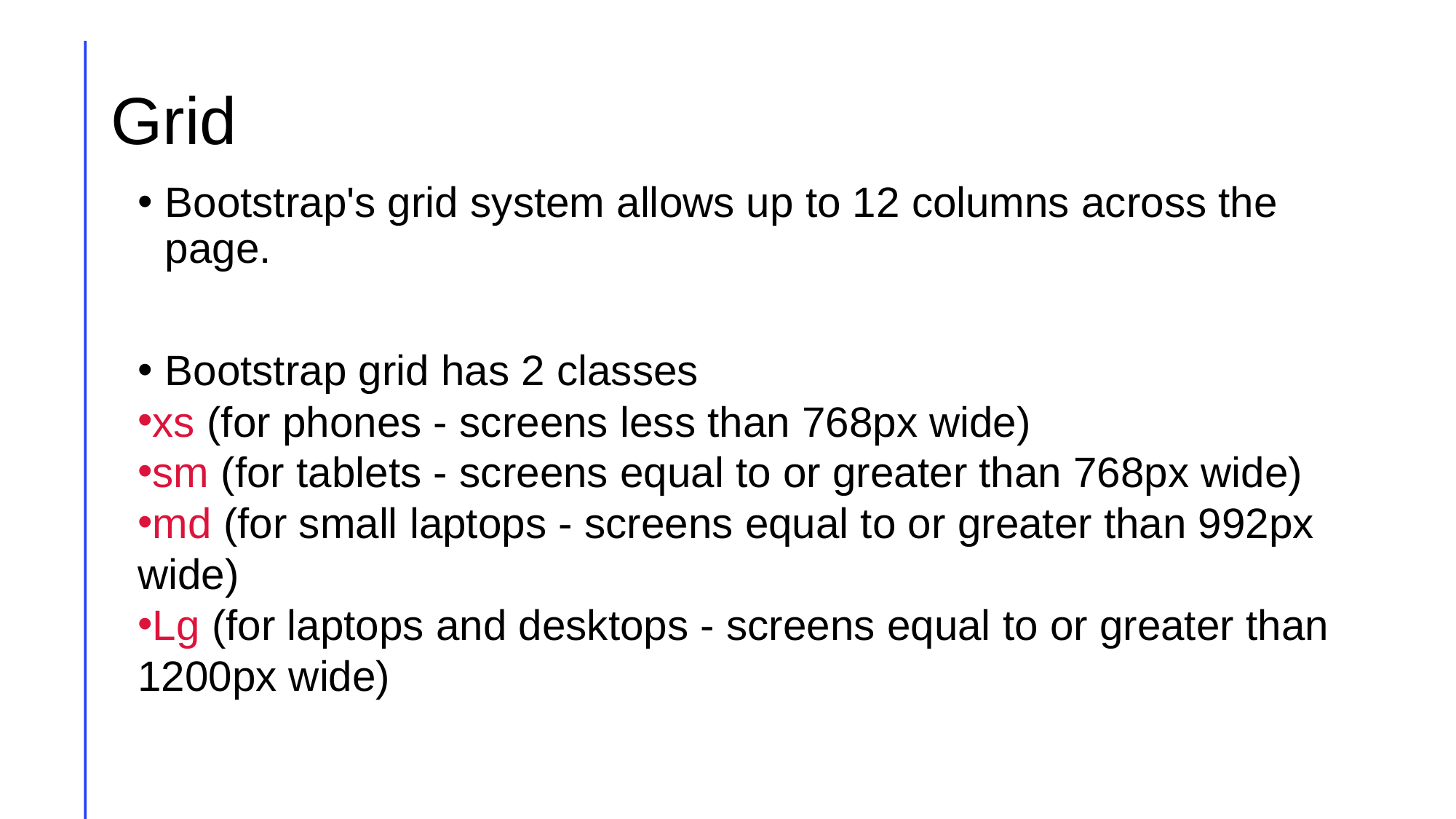

# Grid
Bootstrap's grid system allows up to 12 columns across the page.

Bootstrap grid has 2 classes
xs (for phones - screens less than 768px wide)
sm (for tablets - screens equal to or greater than 768px wide)
md (for small laptops - screens equal to or greater than 992px wide)
Lg (for laptops and desktops - screens equal to or greater than 1200px wide)